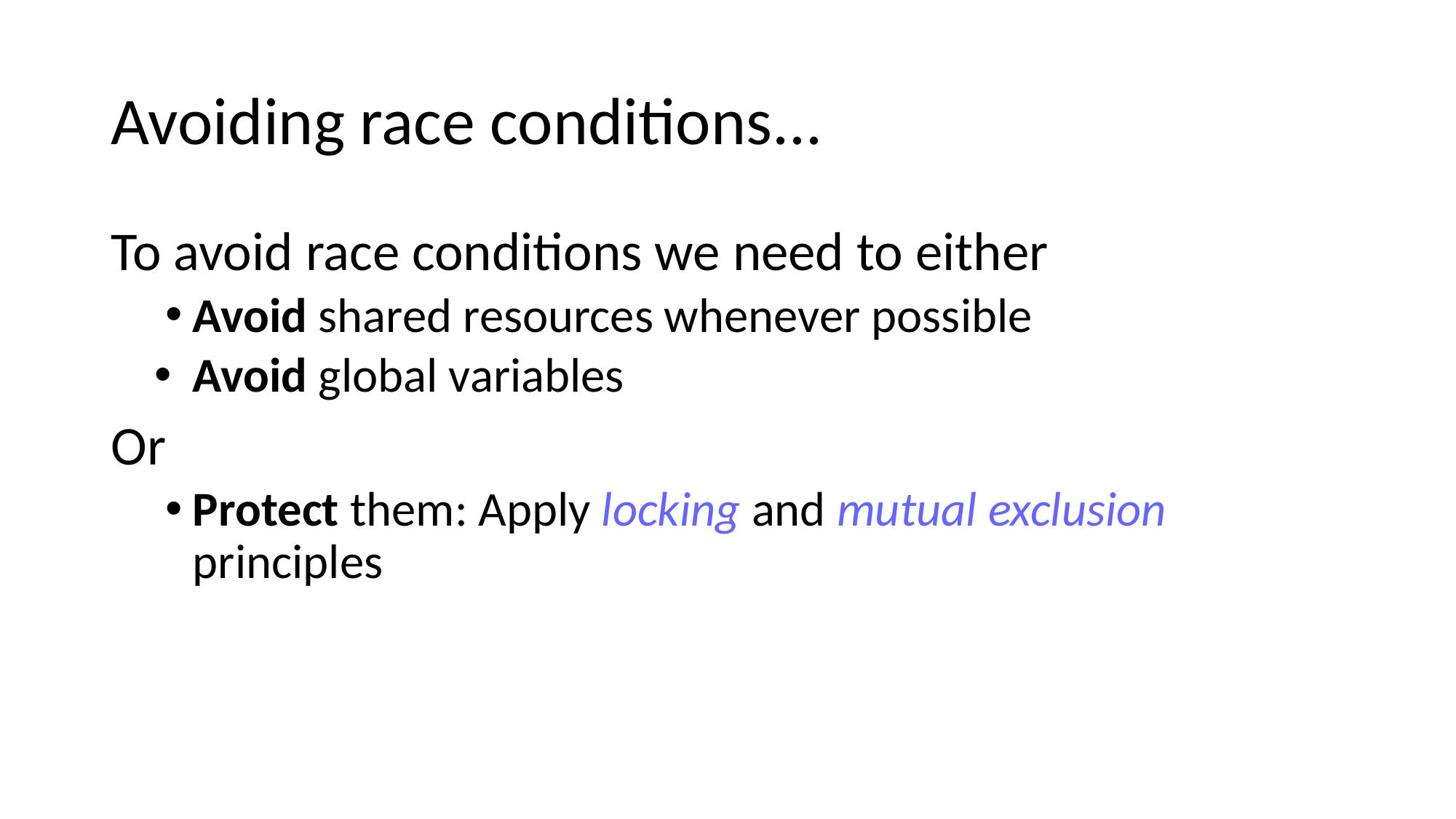

# Avoiding race conditions...
To avoid race conditions we need to either
Avoid shared resources whenever possible
Avoid global variables
Or
Protect them: Apply locking and mutual exclusion principles